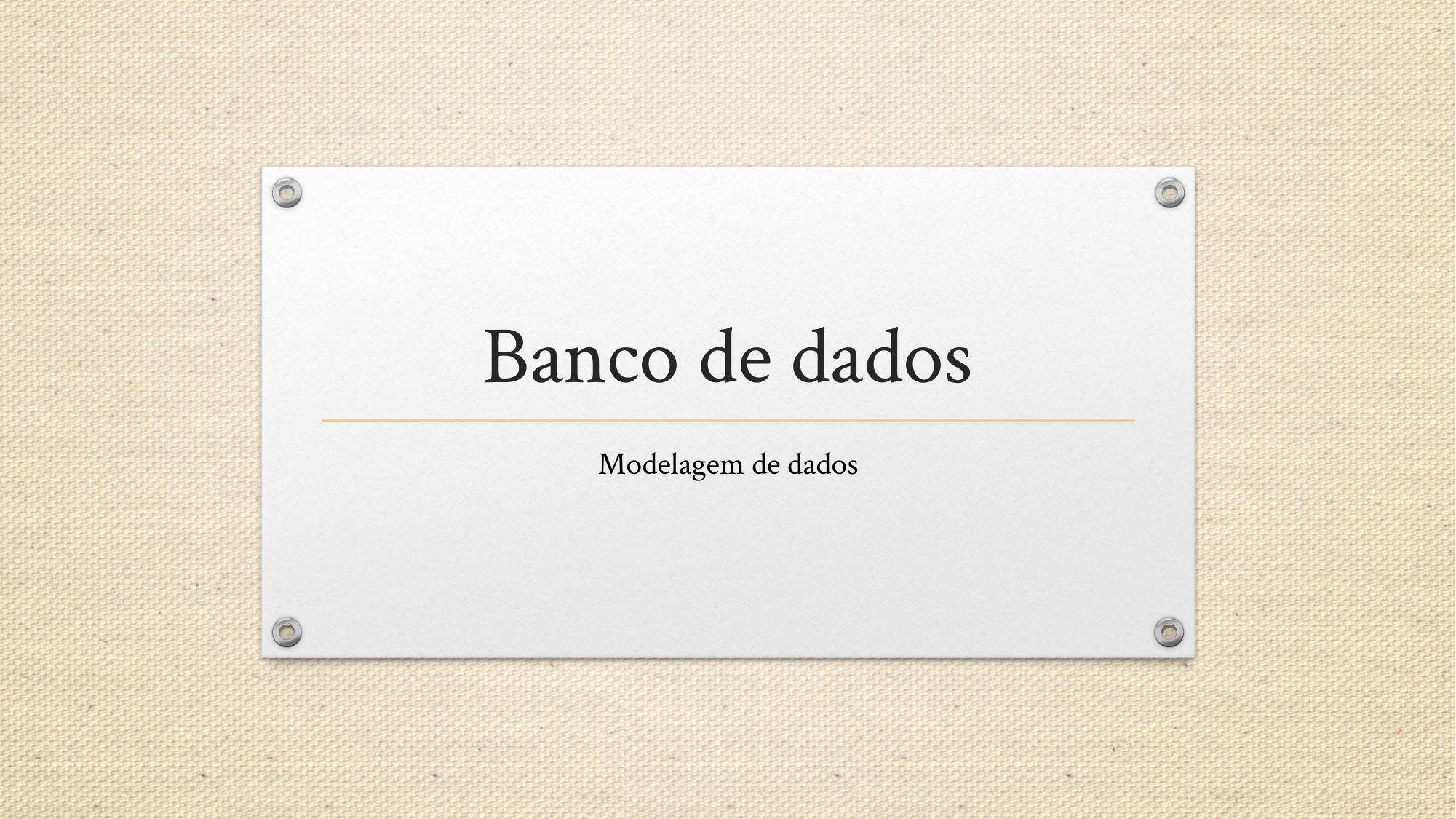

# Banco de dados
Modelagem de dados